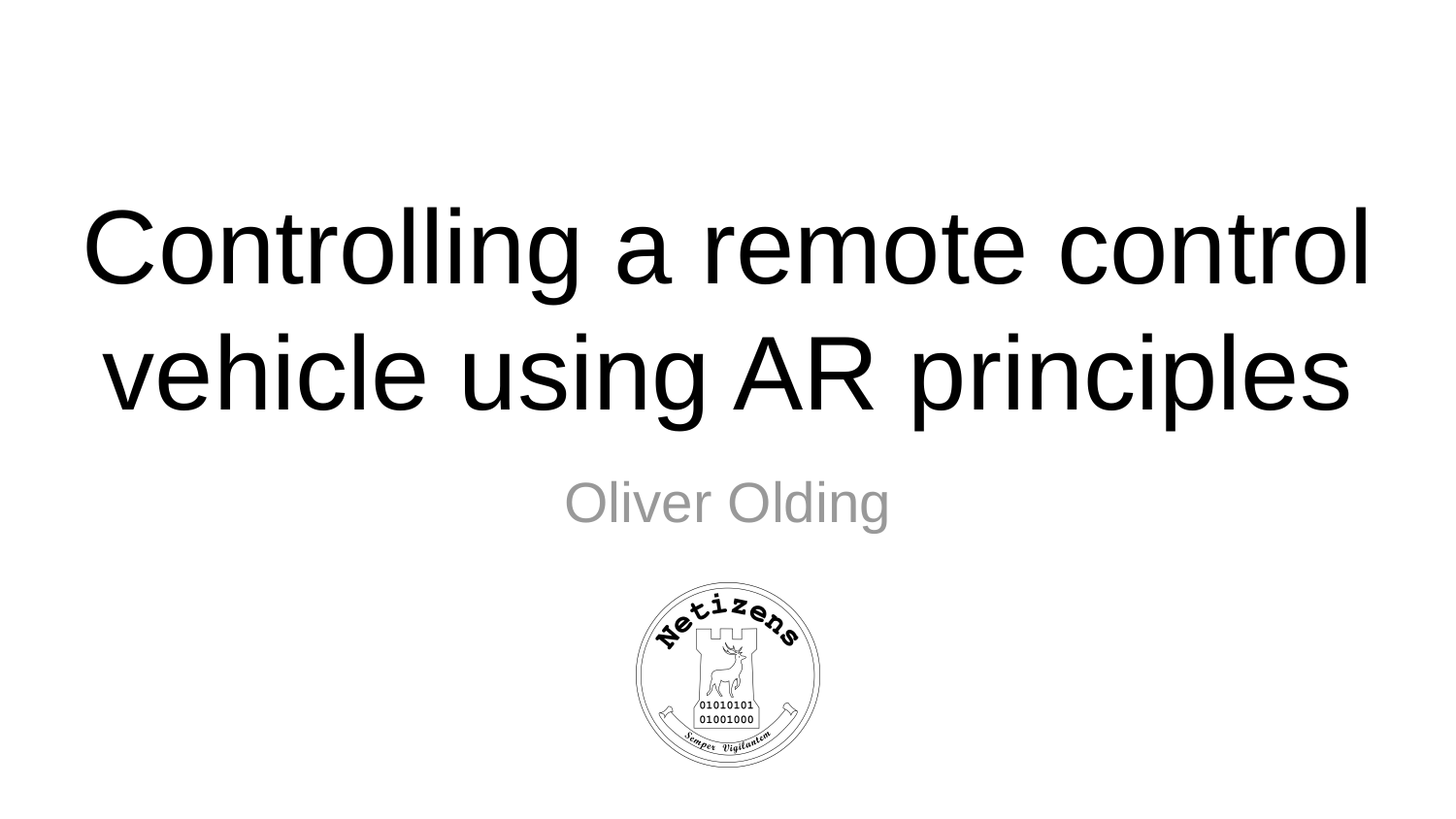

# Controlling a remote control vehicle using AR principles
Oliver Olding